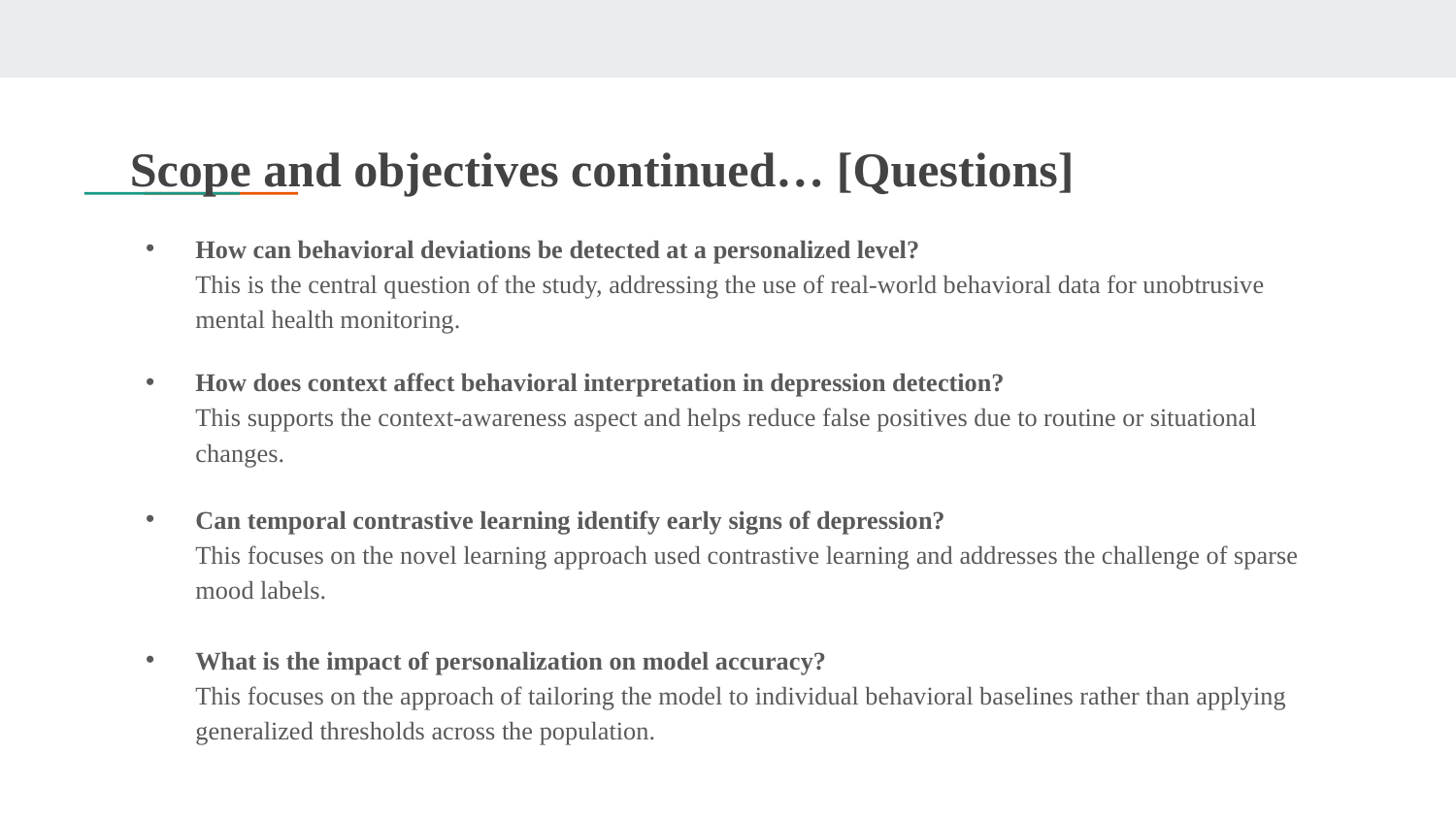

# Scope and objectives continued… [Questions]
How can behavioral deviations be detected at a personalized level?
This is the central question of the study, addressing the use of real-world behavioral data for unobtrusive mental health monitoring.

How does context affect behavioral interpretation in depression detection?
This supports the context-awareness aspect and helps reduce false positives due to routine or situational changes.

Can temporal contrastive learning identify early signs of depression?
This focuses on the novel learning approach used contrastive learning and addresses the challenge of sparse mood labels.

What is the impact of personalization on model accuracy?
This focuses on the approach of tailoring the model to individual behavioral baselines rather than applying generalized thresholds across the population.